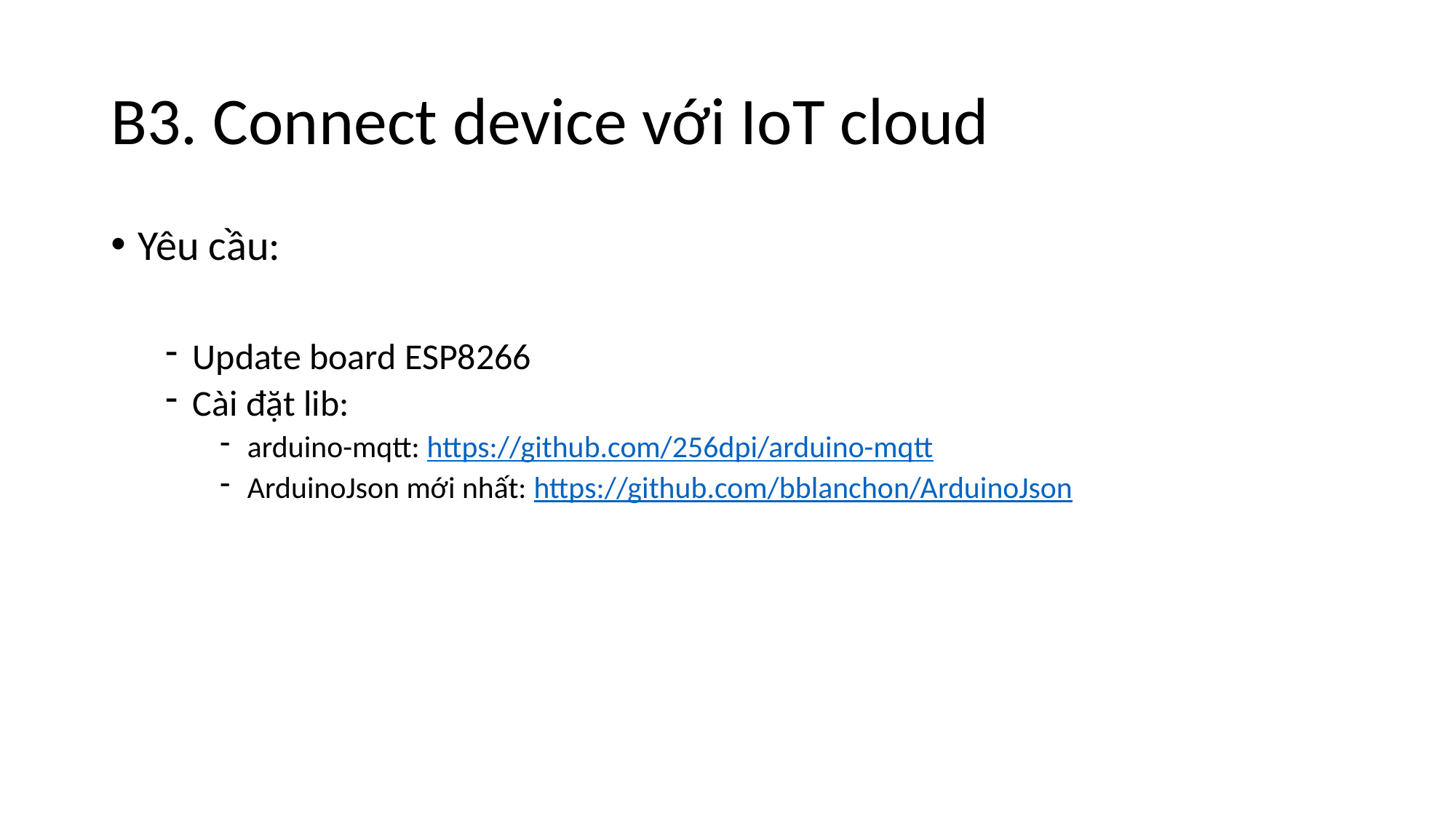

# B3. Connect device với IoT cloud
Yêu cầu:

Update board ESP8266
Cài đặt lib:
arduino-mqtt: https://github.com/256dpi/arduino-mqtt
ArduinoJson mới nhất: https://github.com/bblanchon/ArduinoJson